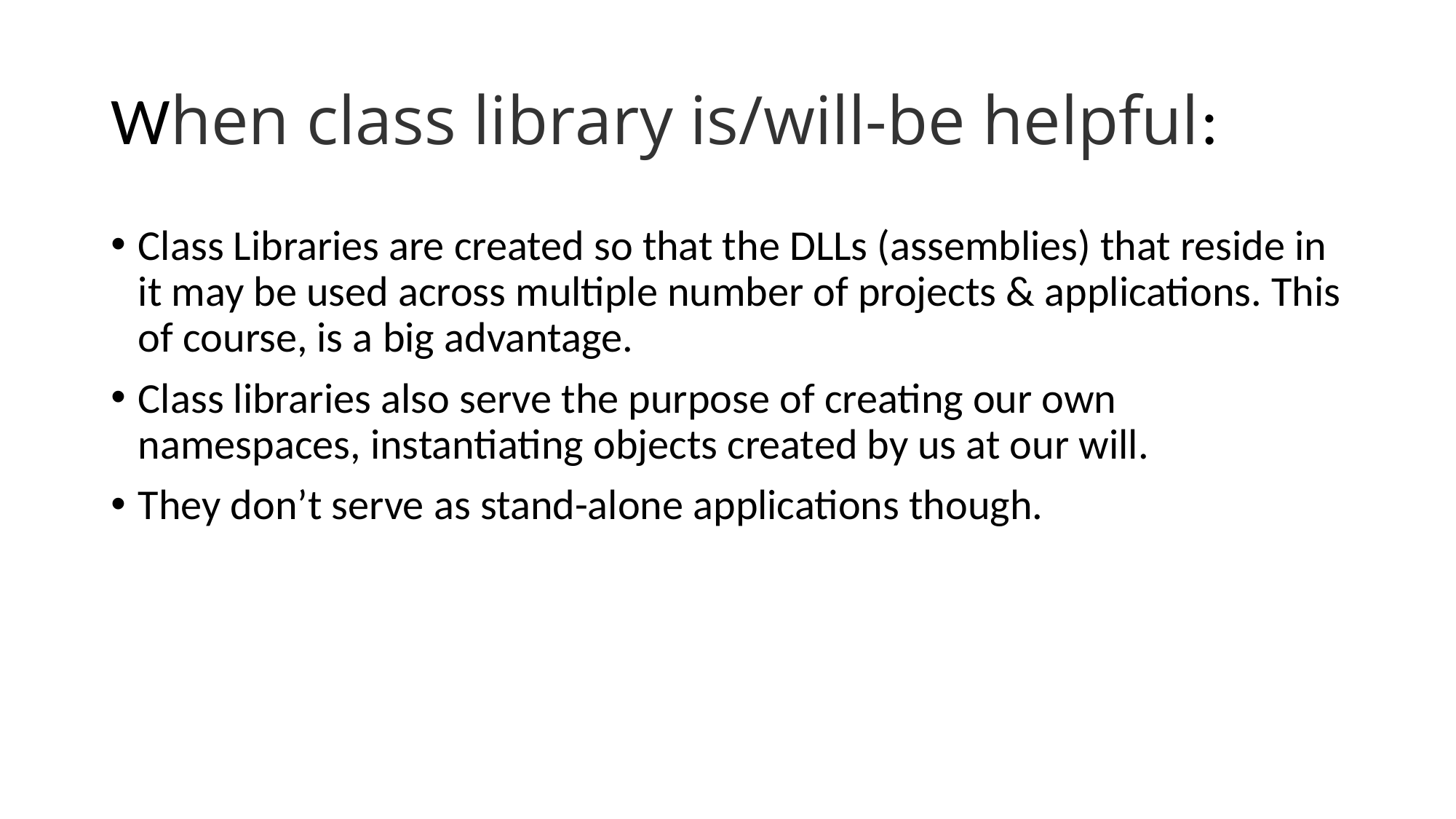

# When class library is/will-be helpful:
Class Libraries are created so that the DLLs (assemblies) that reside in it may be used across multiple number of projects & applications. This of course, is a big advantage.
Class libraries also serve the purpose of creating our own namespaces, instantiating objects created by us at our will.
They don’t serve as stand-alone applications though.